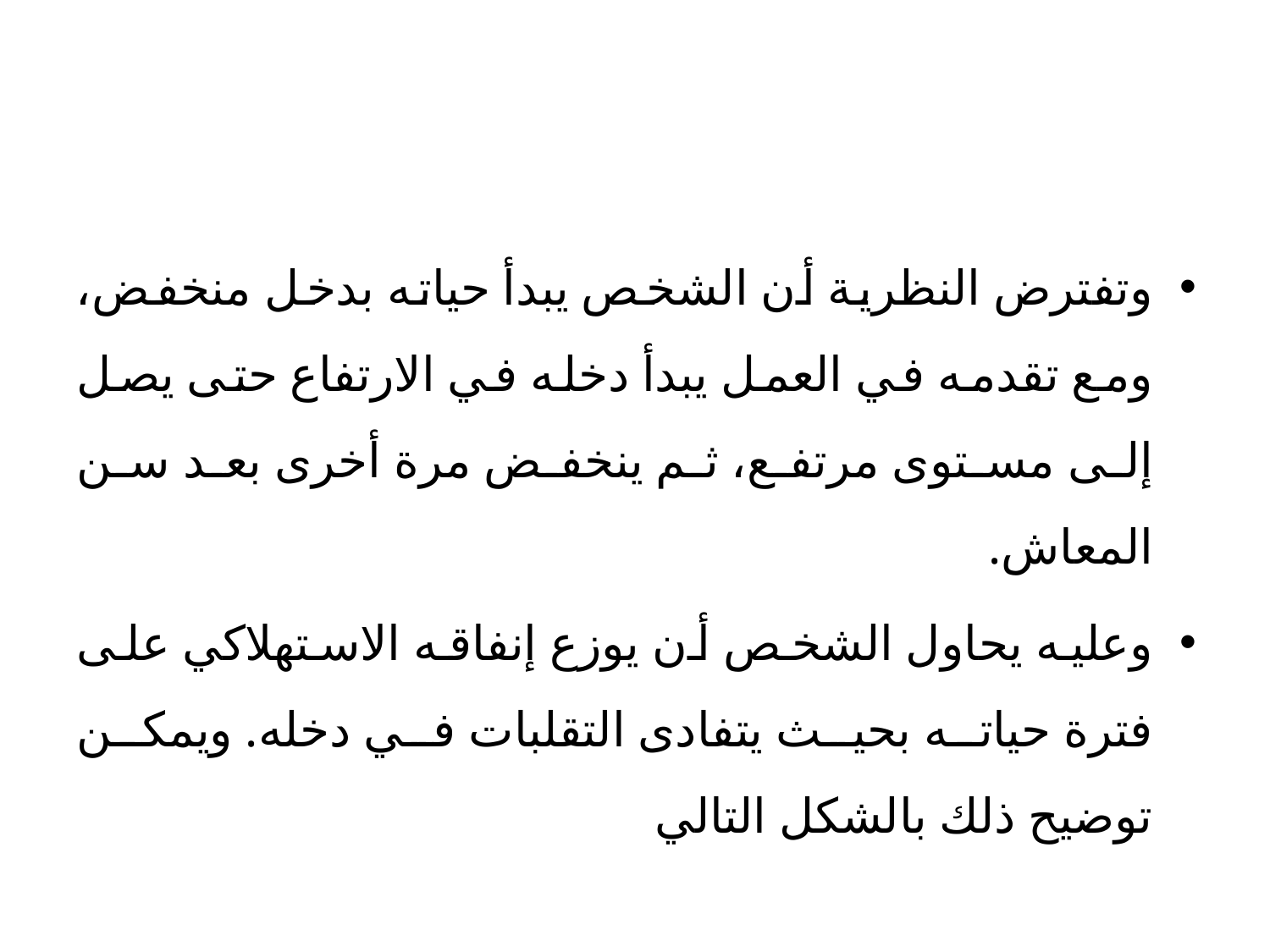

#
وتفترض النظرية أن الشخص يبدأ حياته بدخل منخفض، ومع تقدمه في العمل يبدأ دخله في الارتفاع حتى يصل إلى مستوى مرتفع، ثم ينخفض مرة أخرى بعد سن المعاش.
وعليه يحاول الشخص أن يوزع إنفاقه الاستهلاكي على فترة حياته بحيث يتفادى التقلبات في دخله. ويمكن توضيح ذلك بالشكل التالي